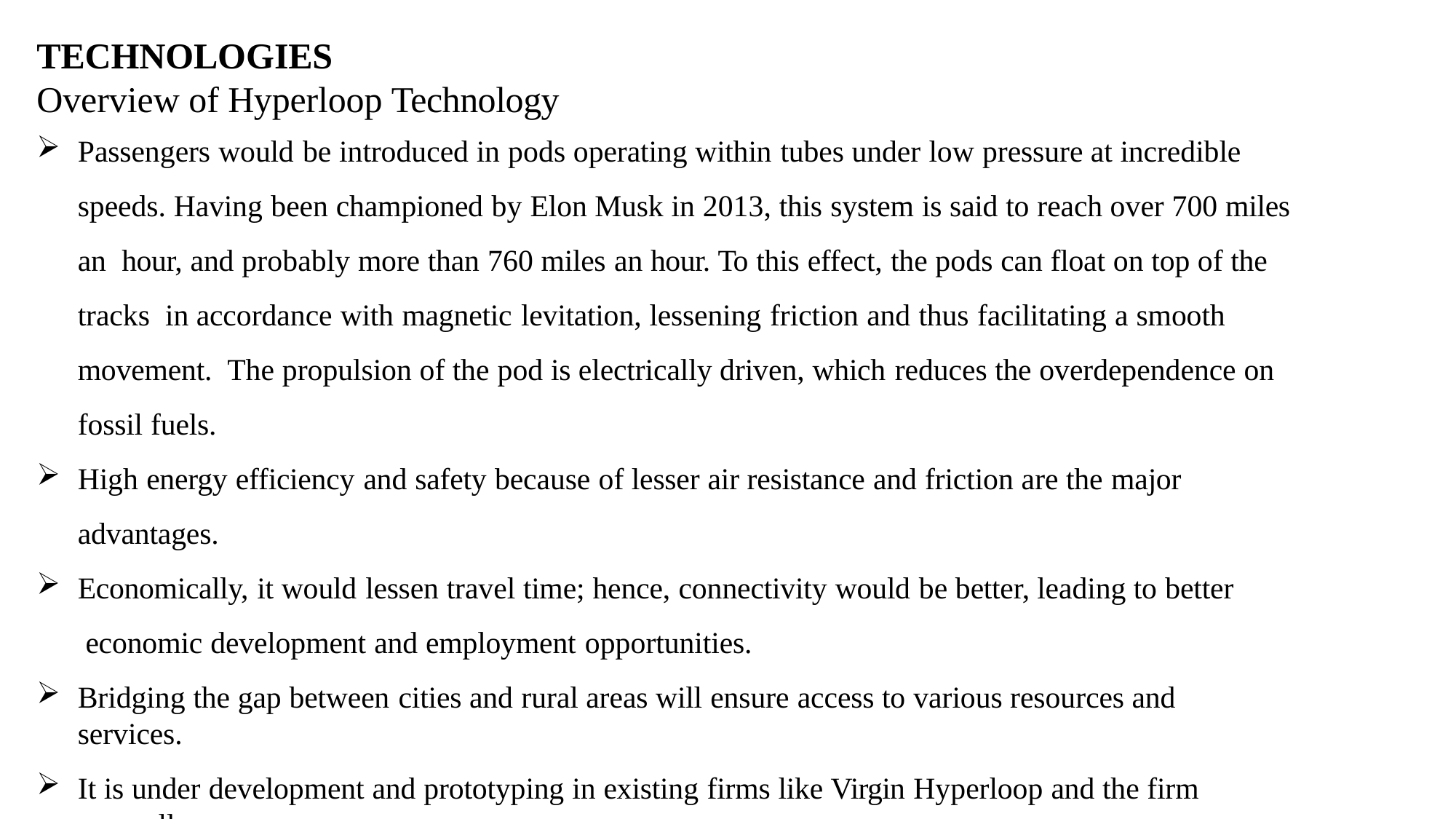

# TECHNOLOGIES
Overview of Hyperloop Technology
Passengers would be introduced in pods operating within tubes under low pressure at incredible  speeds. Having been championed by Elon Musk in 2013, this system is said to reach over 700 miles an  hour, and probably more than 760 miles an hour. To this effect, the pods can float on top of the tracks  in accordance with magnetic levitation, lessening friction and thus facilitating a smooth movement.  The propulsion of the pod is electrically driven, which reduces the overdependence on fossil fuels.
High energy efficiency and safety because of lesser air resistance and friction are the major
advantages.
Economically, it would lessen travel time; hence, connectivity would be better, leading to better  economic development and employment opportunities.
Bridging the gap between cities and rural areas will ensure access to various resources and services.
It is under development and prototyping in existing firms like Virgin Hyperloop and the firm generally
called Hyperloop Transportation Technologies.